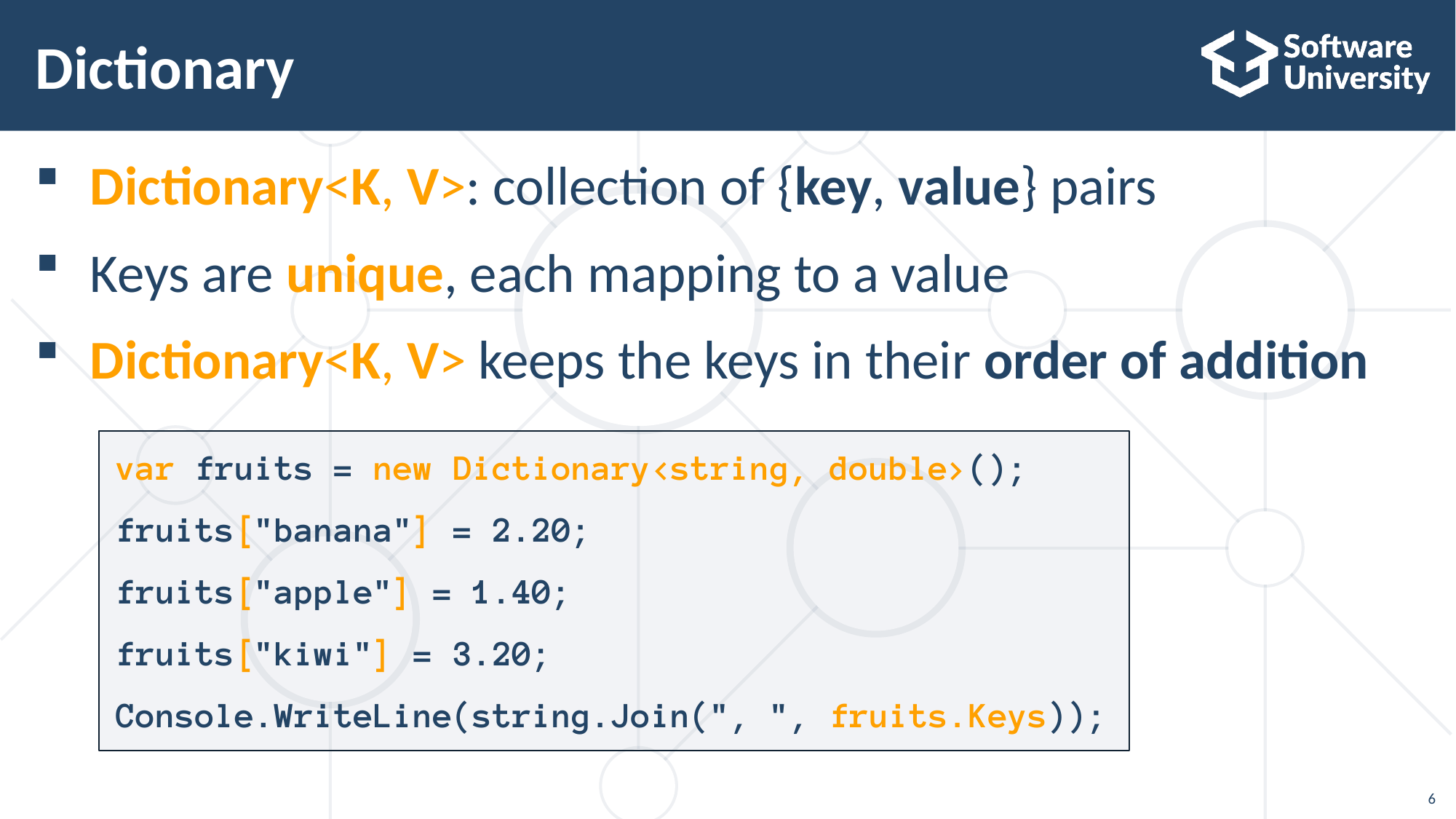

# Dictionary
Dictionary<K, V>: collection of {key, value} pairs
Keys are unique, each mapping to a value
Dictionary<K, V> keeps the keys in their order of addition
var fruits = new Dictionary<string, double>();
fruits["banana"] = 2.20;
fruits["apple"] = 1.40;
fruits["kiwi"] = 3.20;
Console.WriteLine(string.Join(", ", fruits.Keys));
6